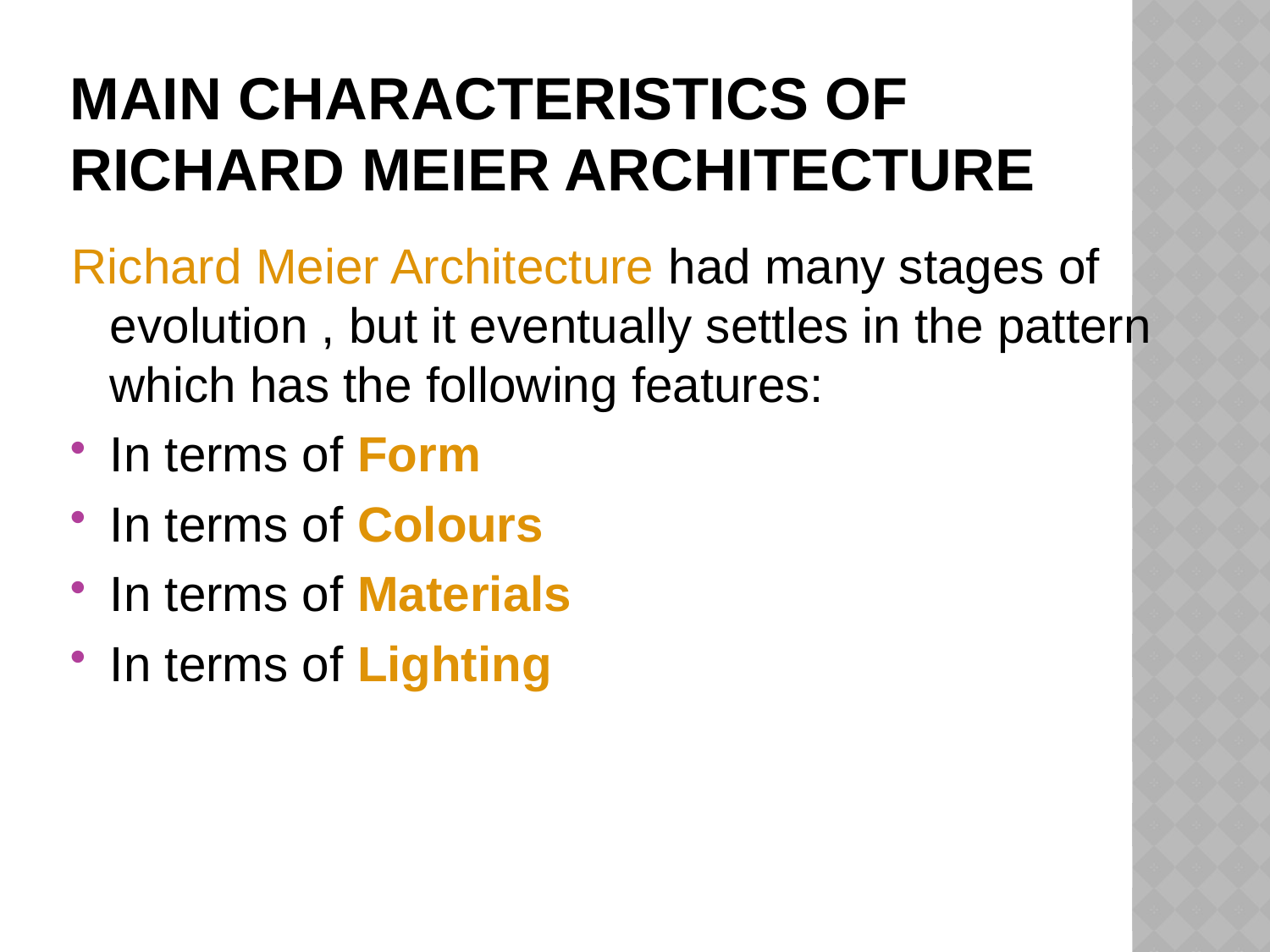

# Main Characteristics of Richard Meier Architecture
Richard Meier Architecture had many stages of evolution , but it eventually settles in the pattern which has the following features:
In terms of Form
In terms of Colours
In terms of Materials
In terms of Lighting